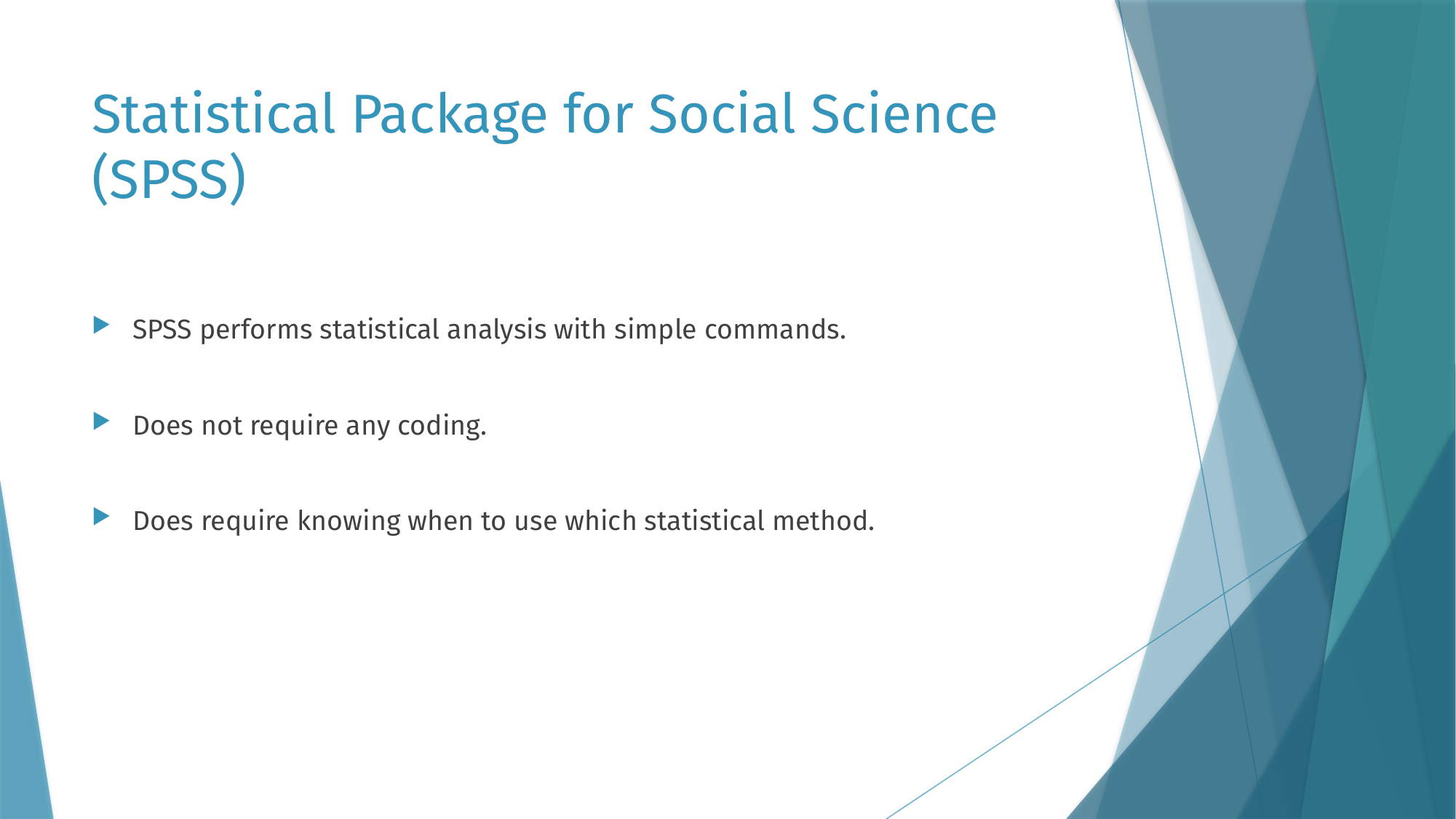

# Statistical Package for Social Science (SPSS)

SPSS performs statistical analysis with simple commands.

Does not require any coding.

Does require knowing when to use which statistical method.